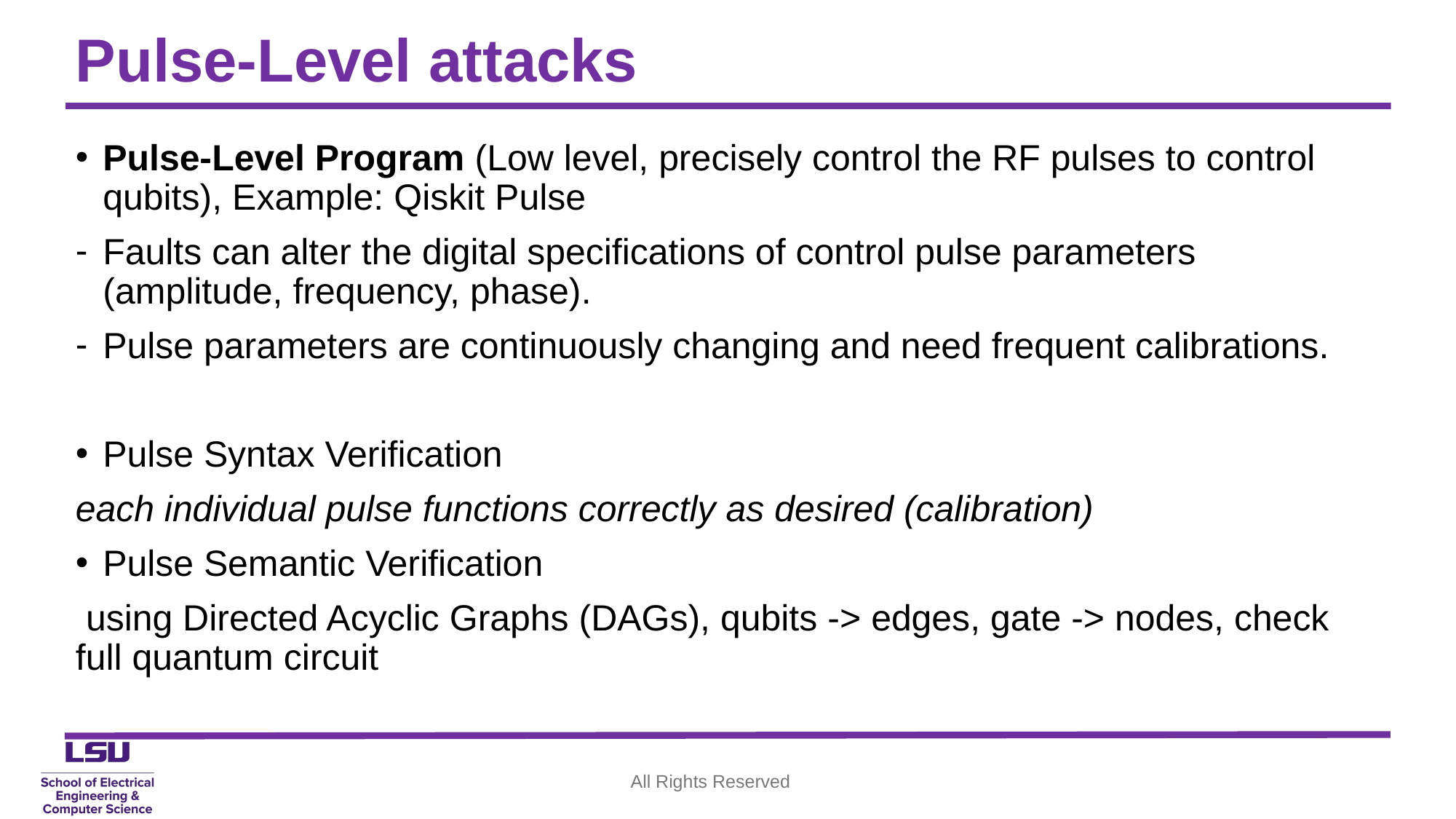

# Pulse-Level attacks
Pulse-Level Program (Low level, precisely control the RF pulses to control qubits), Example: Qiskit Pulse
Faults can alter the digital specifications of control pulse parameters (amplitude, frequency, phase).
Pulse parameters are continuously changing and need frequent calibrations.

Pulse Syntax Verification
each individual pulse functions correctly as desired (calibration)
Pulse Semantic Verification
 using Directed Acyclic Graphs (DAGs), qubits -> edges, gate -> nodes, check full quantum circuit
All Rights Reserved